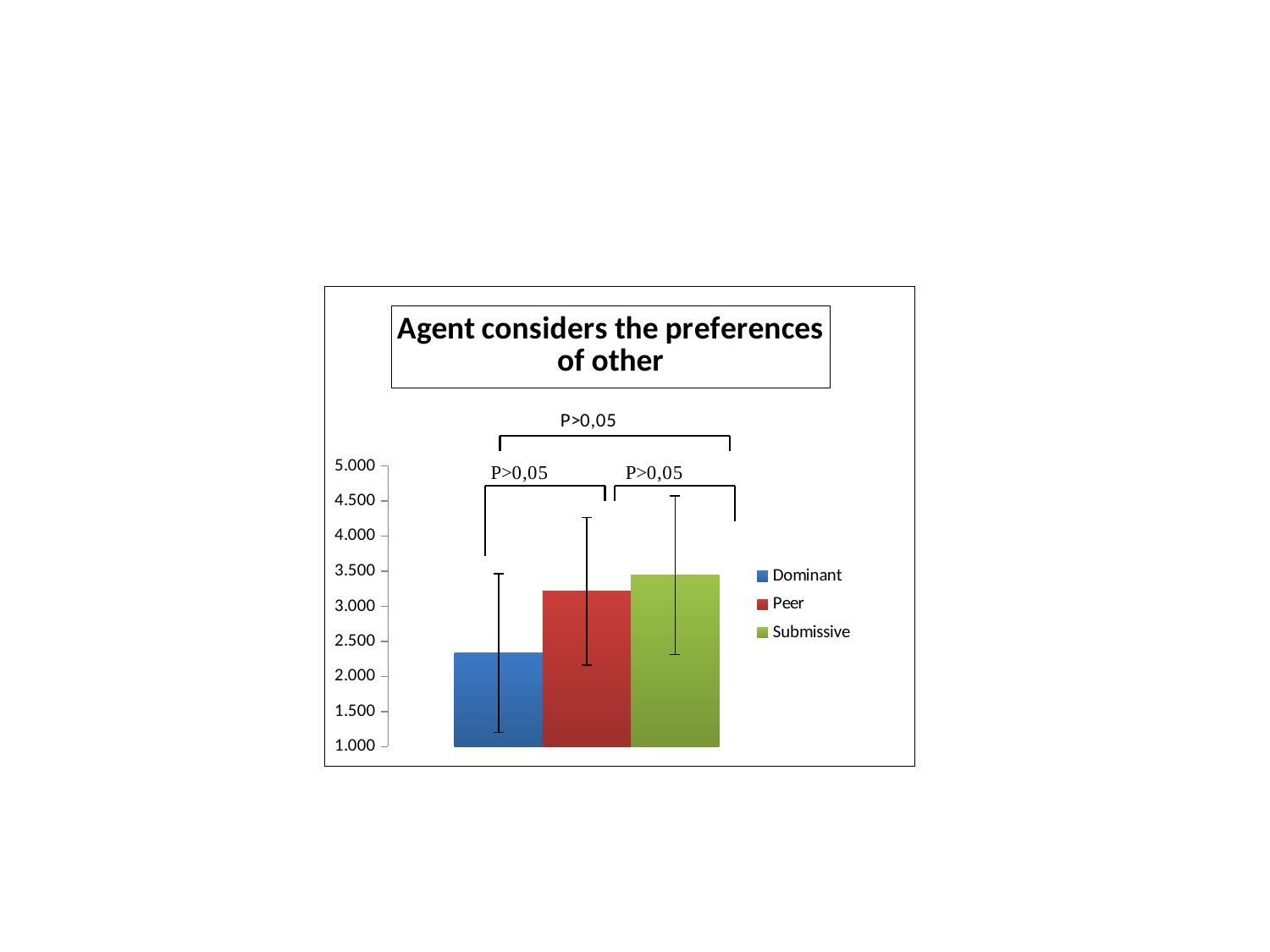

### Chart: Agent considers the preferences of other

| Category |  |  |  |
|---|---|---|---|